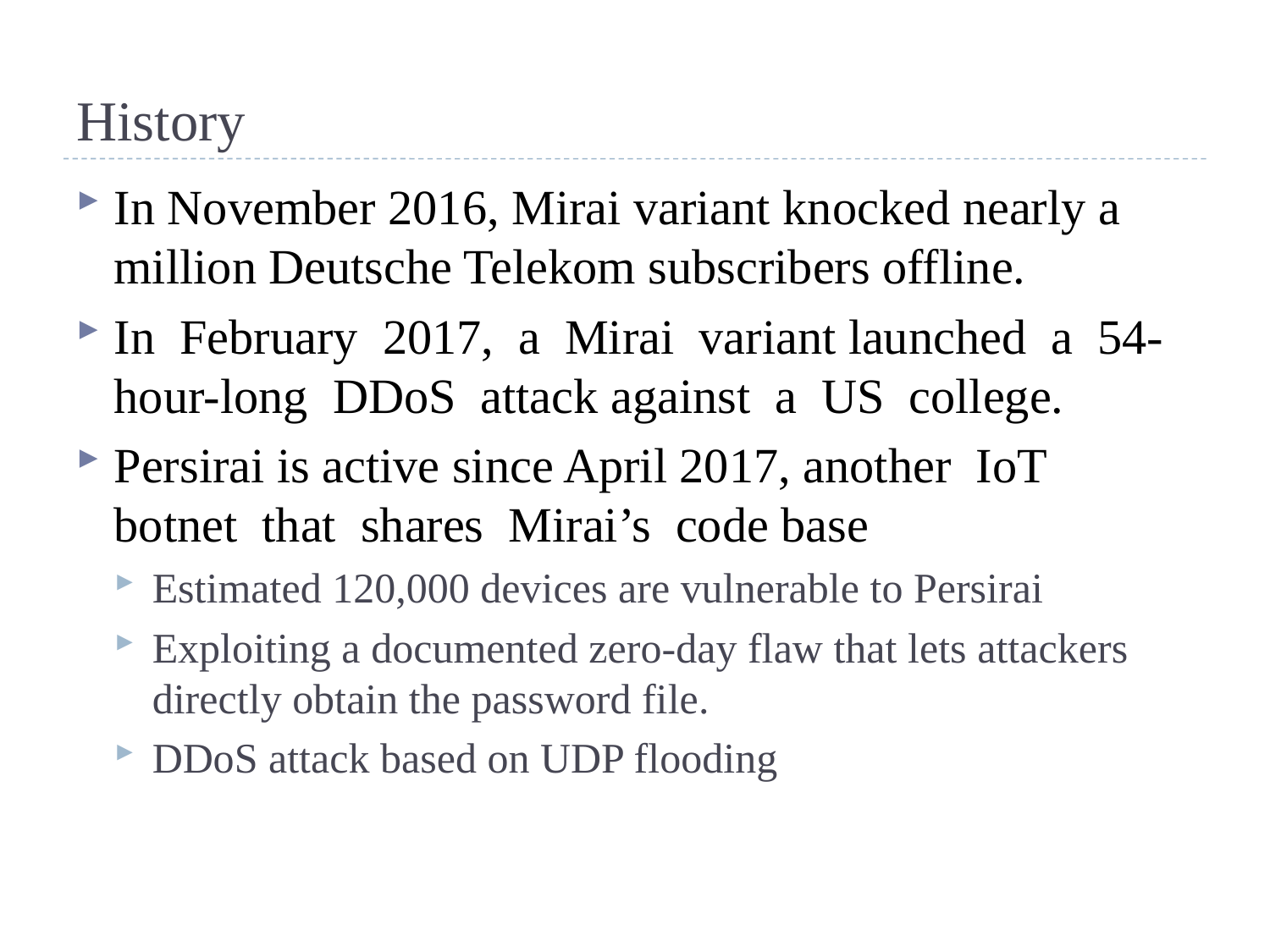

# History
In November 2016, Mirai variant knocked nearly a million Deutsche Telekom subscribers offline.
In  February  2017,  a  Mirai  variant launched  a  54-hour-long  DDoS  attack against  a  US  college.
Persirai is active since April 2017, another  IoT  botnet  that  shares  Mirai’s  code base
Estimated 120,000 devices are vulnerable to Persirai
Exploiting a documented zero-day flaw that lets attackers directly obtain the password file.
DDoS attack based on UDP flooding